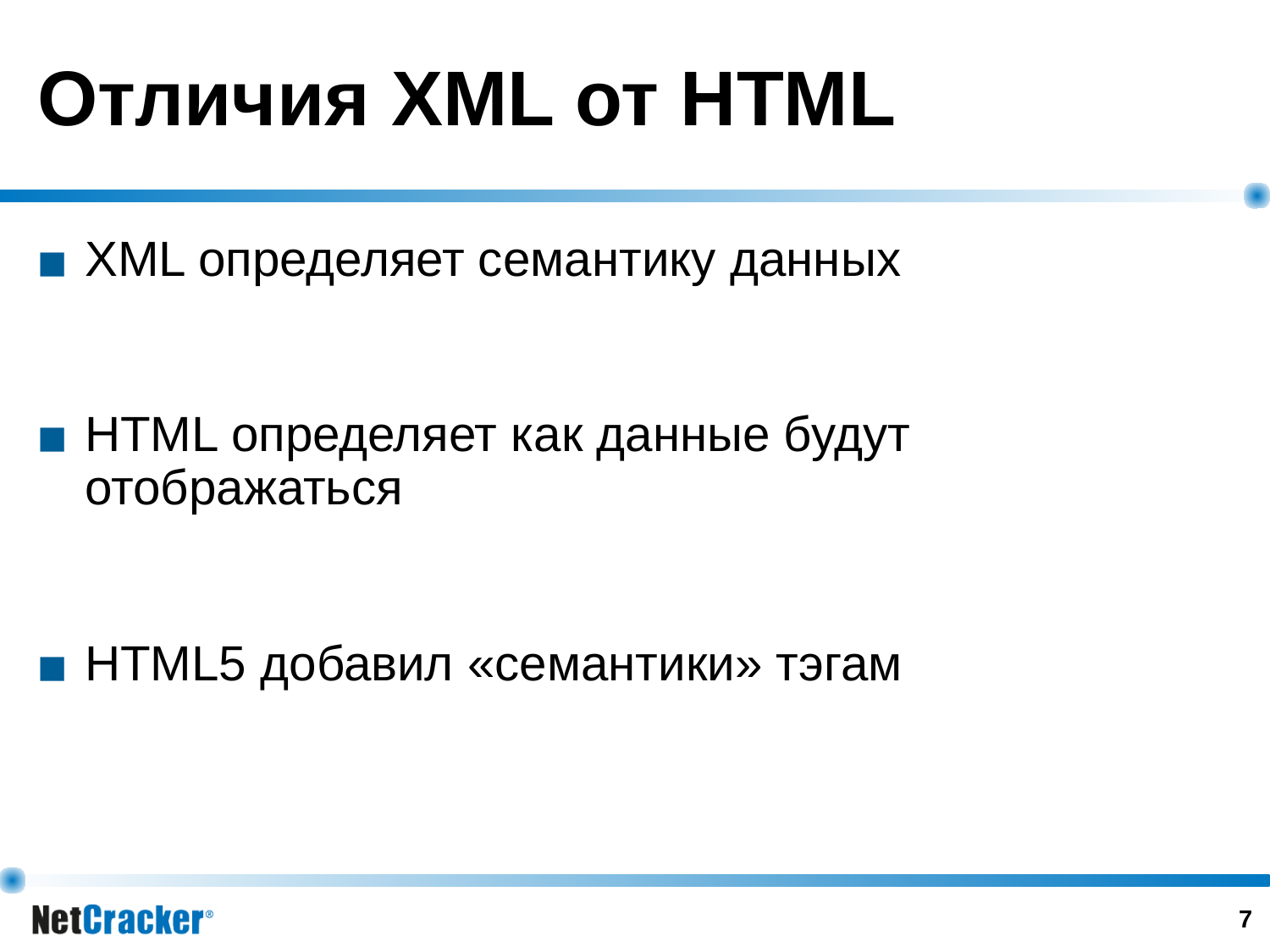

# Отличия XML от HTML
XML определяет семантику данных

HTML определяет как данные будут отображаться

HTML5 добавил «семантики» тэгам
7